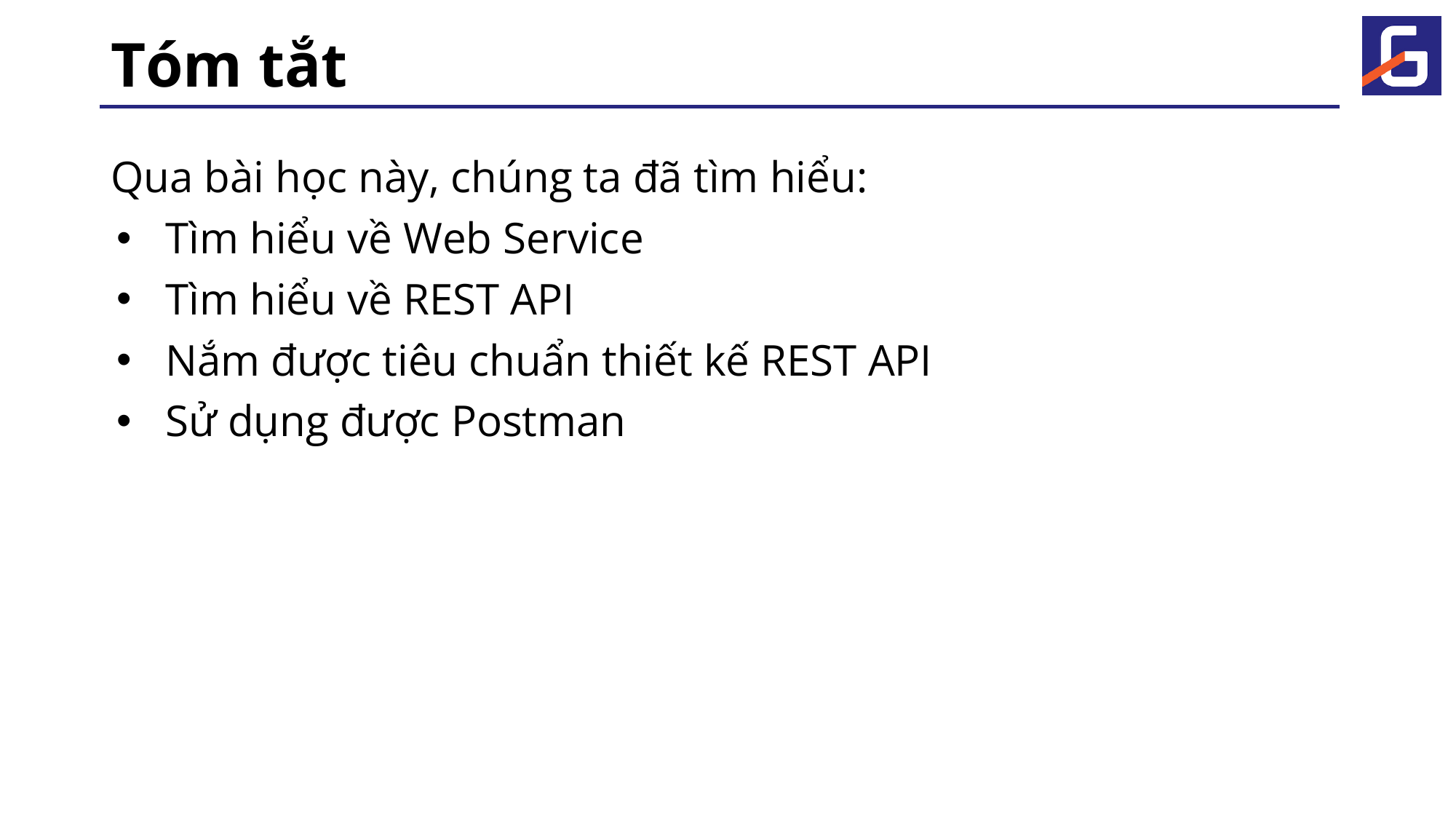

# Tóm tắt
Qua bài học này, chúng ta đã tìm hiểu:
Tìm hiểu về Web Service
Tìm hiểu về REST API
Nắm được tiêu chuẩn thiết kế REST API
Sử dụng được Postman